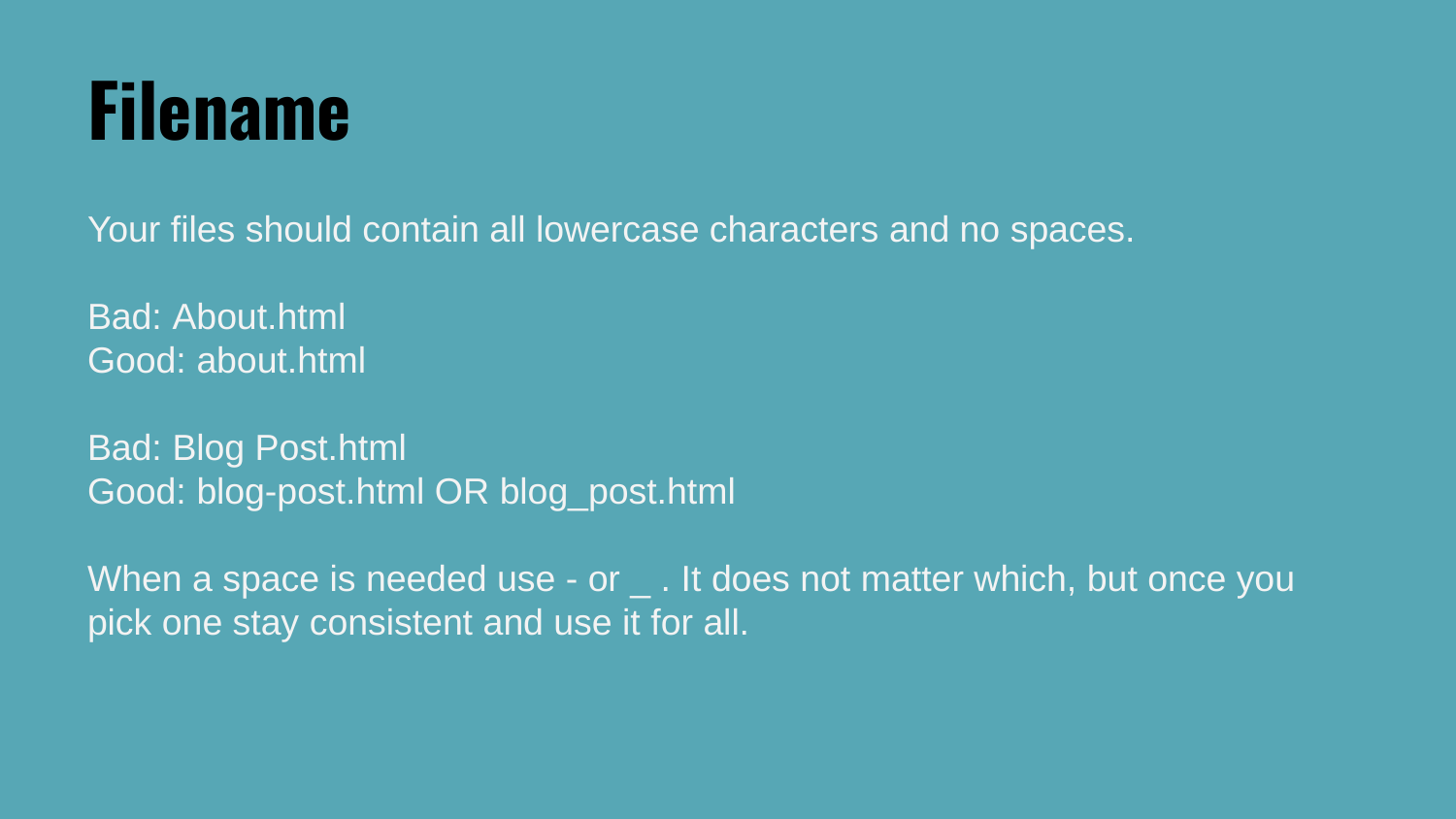

# Filename
Your files should contain all lowercase characters and no spaces.

Bad: About.html
Good: about.html

Bad: Blog Post.html
Good: blog-post.html OR blog_post.html

When a space is needed use - or _ . It does not matter which, but once you pick one stay consistent and use it for all.